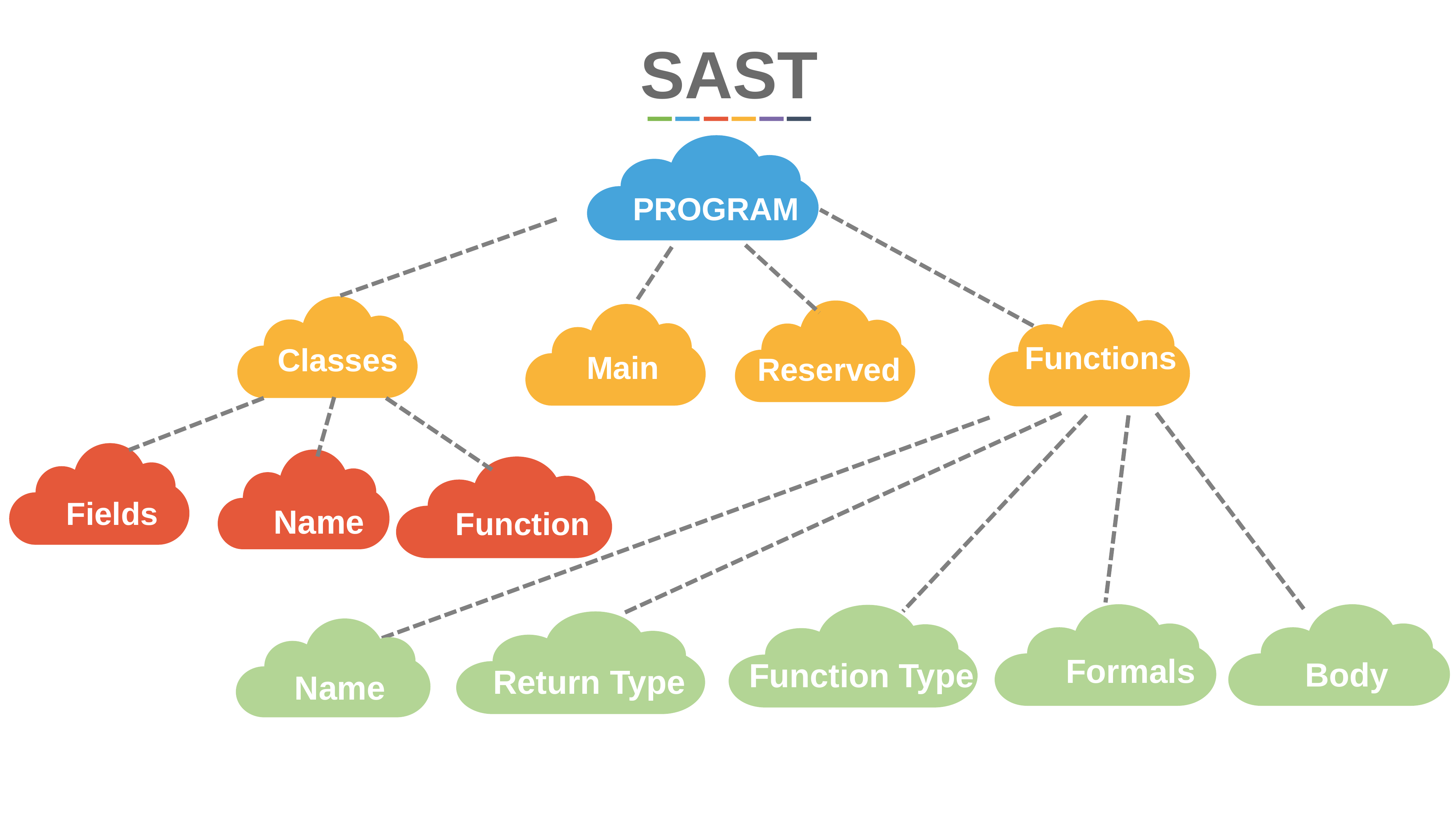

SAST

PROGRAM

Classes

Functions

Reserved

Main

Fields

Name

Function
SUCCESS

Body

Formals

Function Type

Return Type

Name